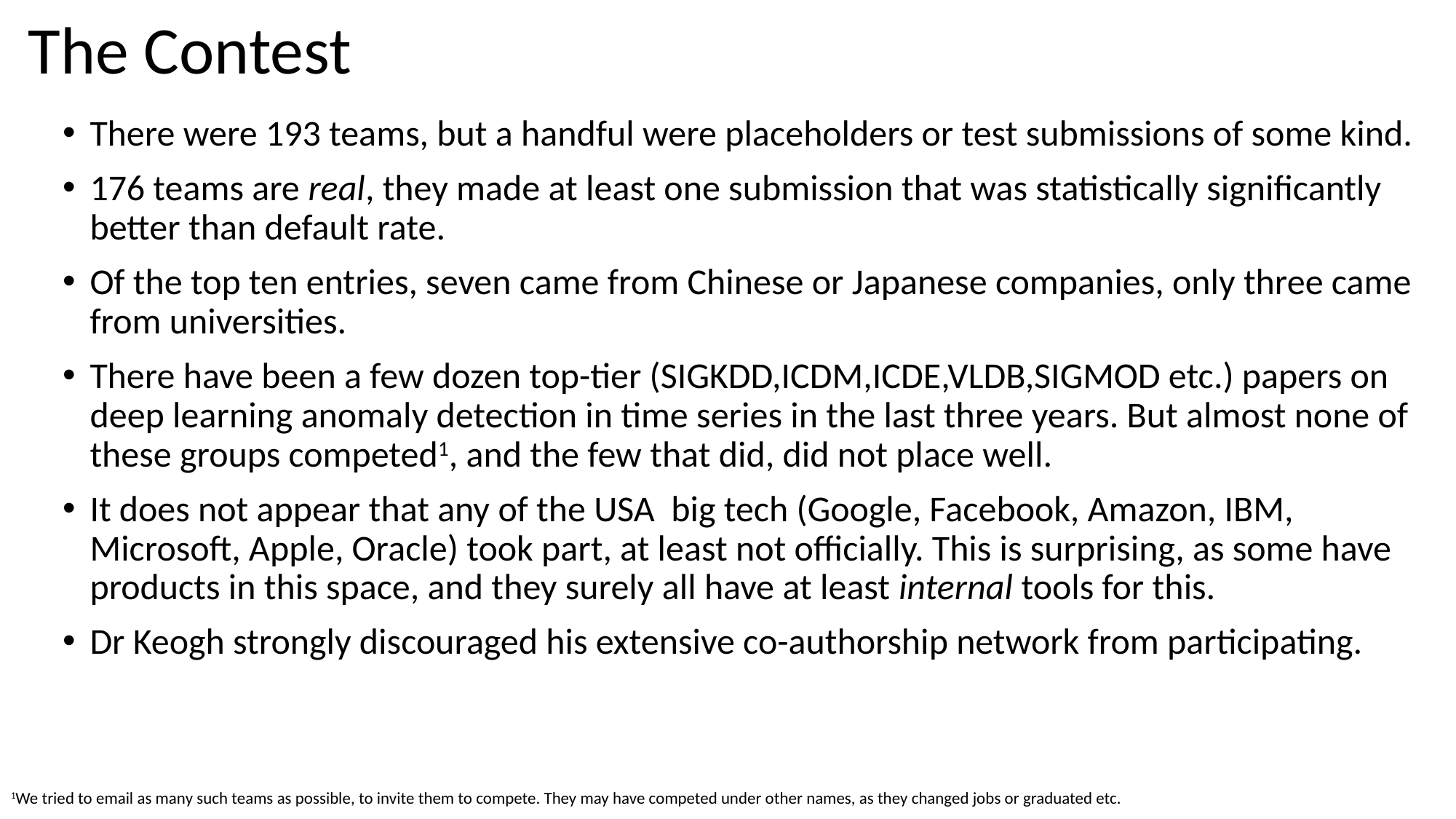

# The Contest
There were 193 teams, but a handful were placeholders or test submissions of some kind.
176 teams are real, they made at least one submission that was statistically significantly better than default rate.
Of the top ten entries, seven came from Chinese or Japanese companies, only three came from universities.
There have been a few dozen top-tier (SIGKDD,ICDM,ICDE,VLDB,SIGMOD etc.) papers on deep learning anomaly detection in time series in the last three years. But almost none of these groups competed1, and the few that did, did not place well.
It does not appear that any of the USA  big tech (Google, Facebook, Amazon, IBM, Microsoft, Apple, Oracle) took part, at least not officially. This is surprising, as some have products in this space, and they surely all have at least internal tools for this.
Dr Keogh strongly discouraged his extensive co-authorship network from participating.
1We tried to email as many such teams as possible, to invite them to compete. They may have competed under other names, as they changed jobs or graduated etc.